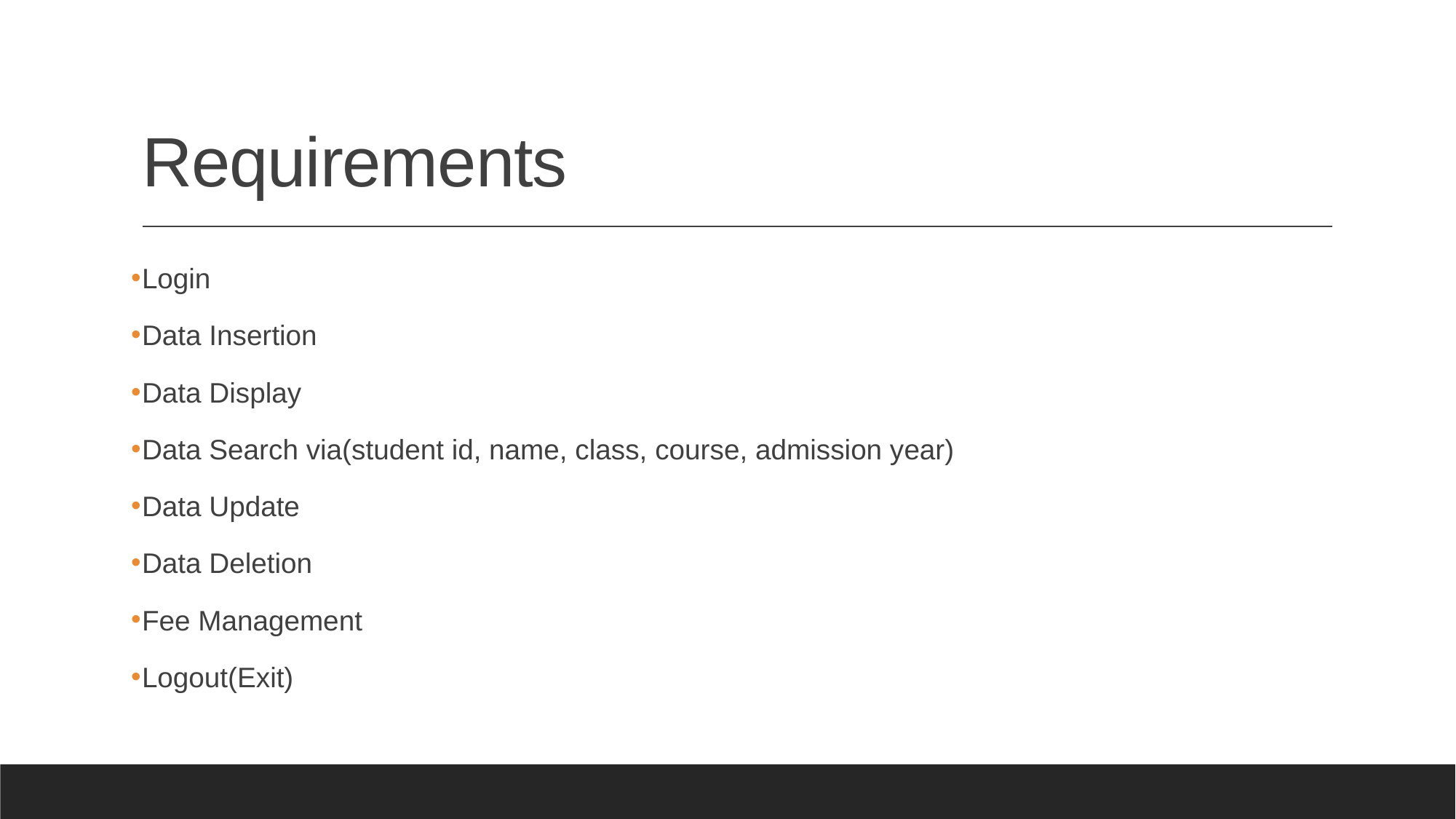

# Requirements
Login
Data Insertion
Data Display
Data Search via(student id, name, class, course, admission year)
Data Update
Data Deletion
Fee Management
Logout(Exit)